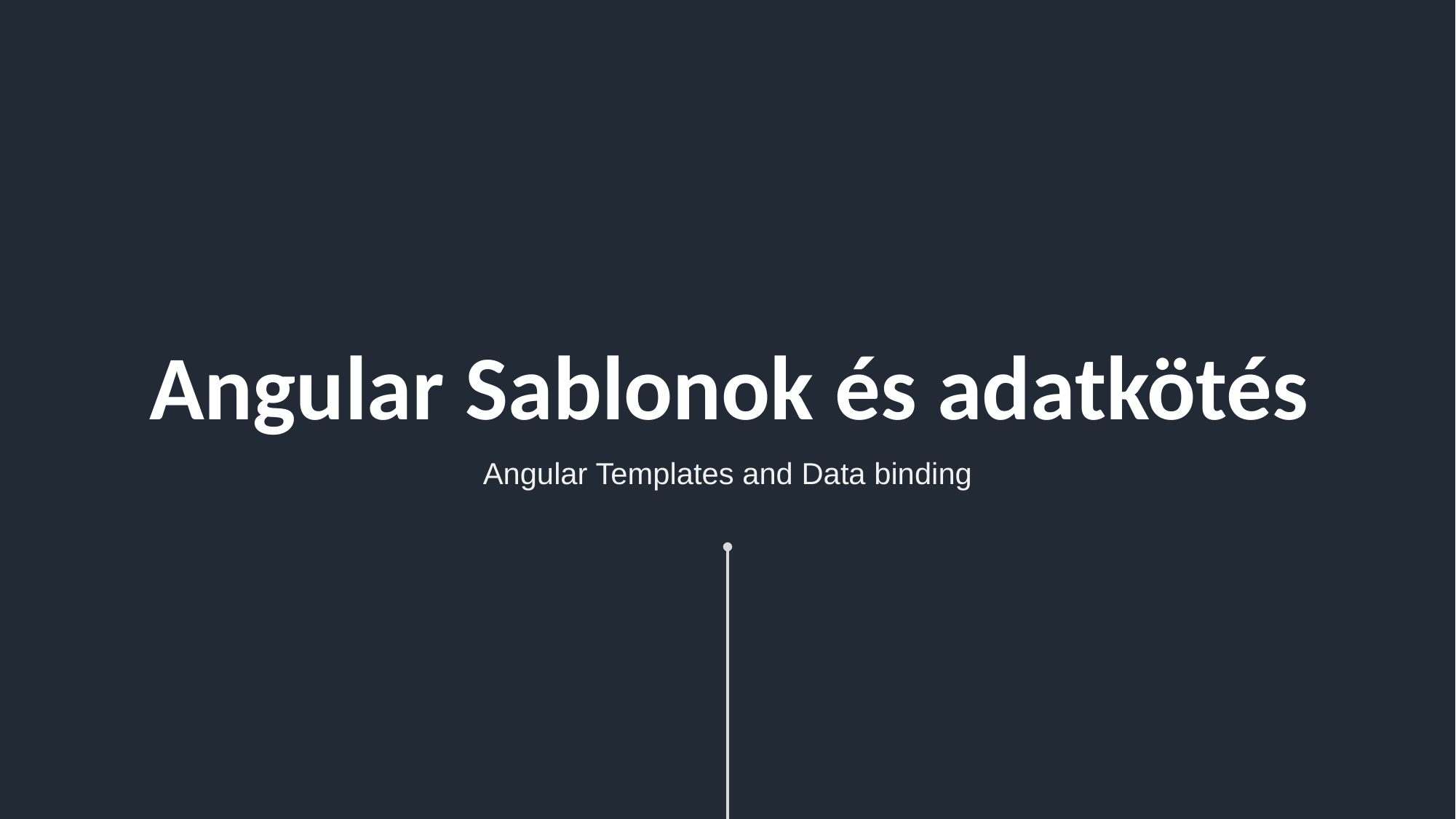

Angular Sablonok és adatkötés
Angular Templates and Data binding